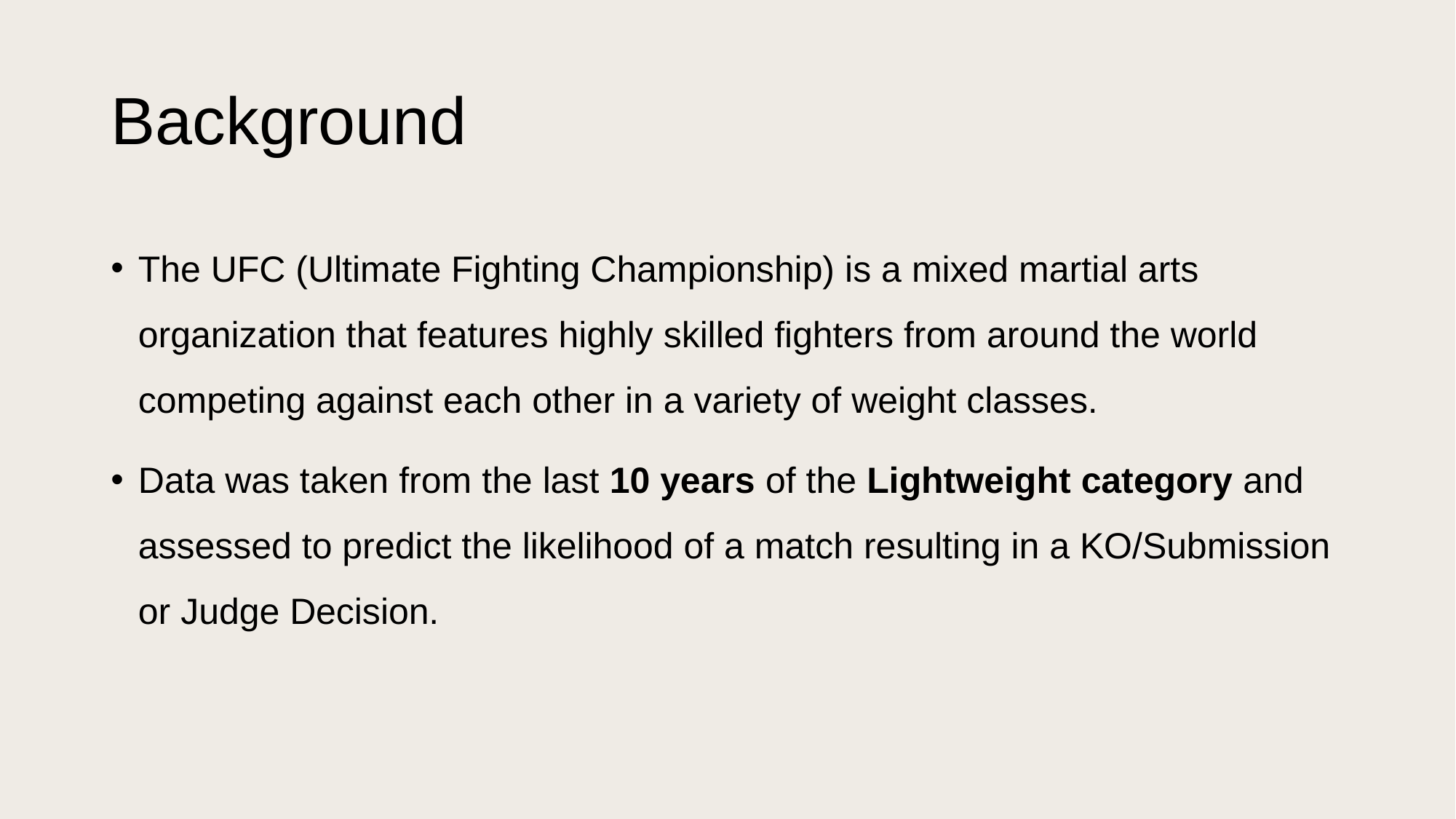

# Background
The UFC (Ultimate Fighting Championship) is a mixed martial arts organization that features highly skilled fighters from around the world competing against each other in a variety of weight classes.
Data was taken from the last 10 years of the Lightweight category and assessed to predict the likelihood of a match resulting in a KO/Submission or Judge Decision.